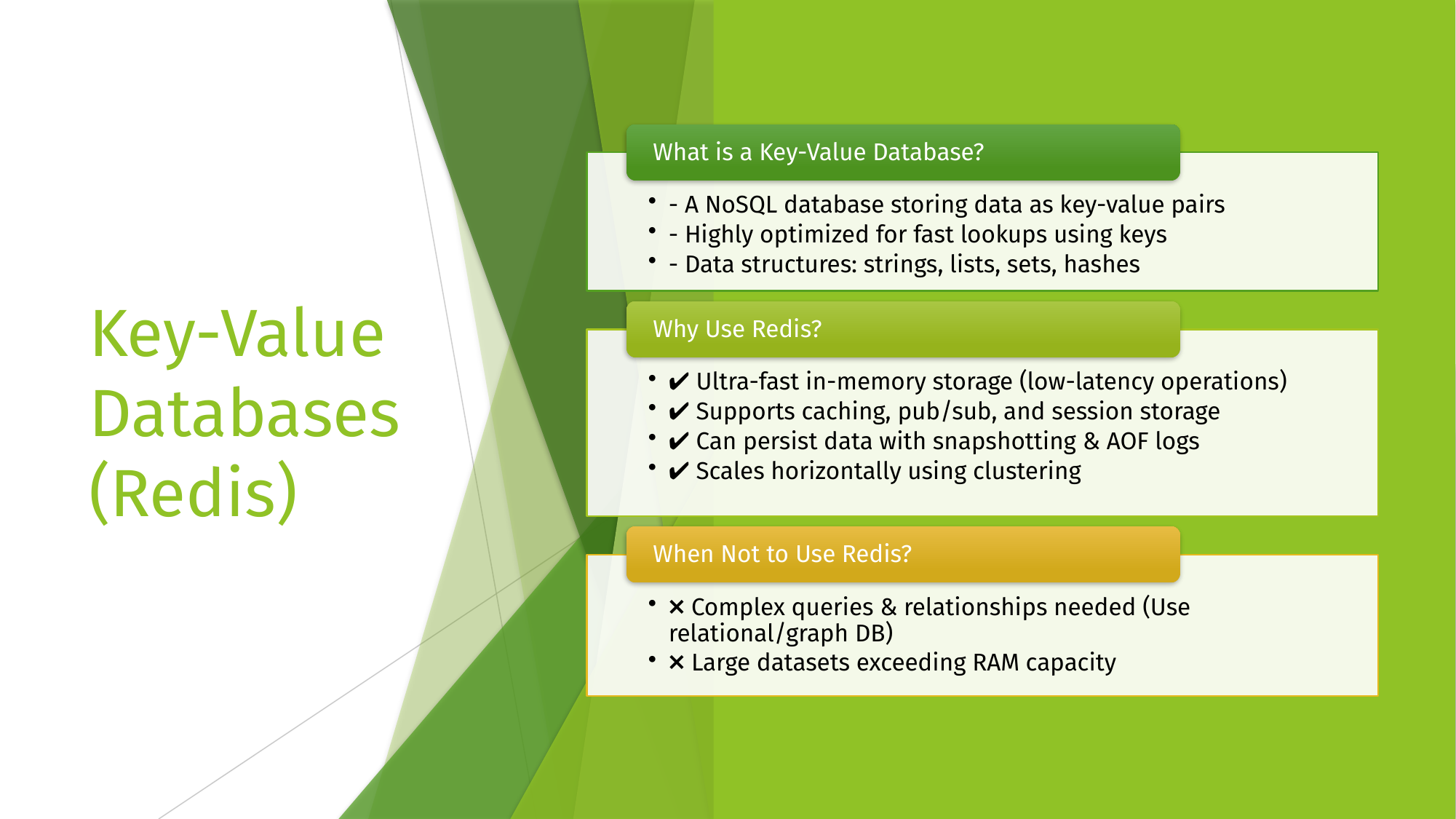

- A NoSQL database storing data as key-value pairs
- Highly optimized for fast lookups using keys
- Data structures: strings, lists, sets, hashes
What is a Key-Value Database?
✔ Ultra-fast in-memory storage (low-latency operations)
✔ Supports caching, pub/sub, and session storage
✔ Can persist data with snapshotting & AOF logs
✔ Scales horizontally using clustering
Why Use Redis?
❌ Complex queries & relationships needed (Use relational/graph DB)
❌ Large datasets exceeding RAM capacity
When Not to Use Redis?
# Key-Value Databases (Redis)